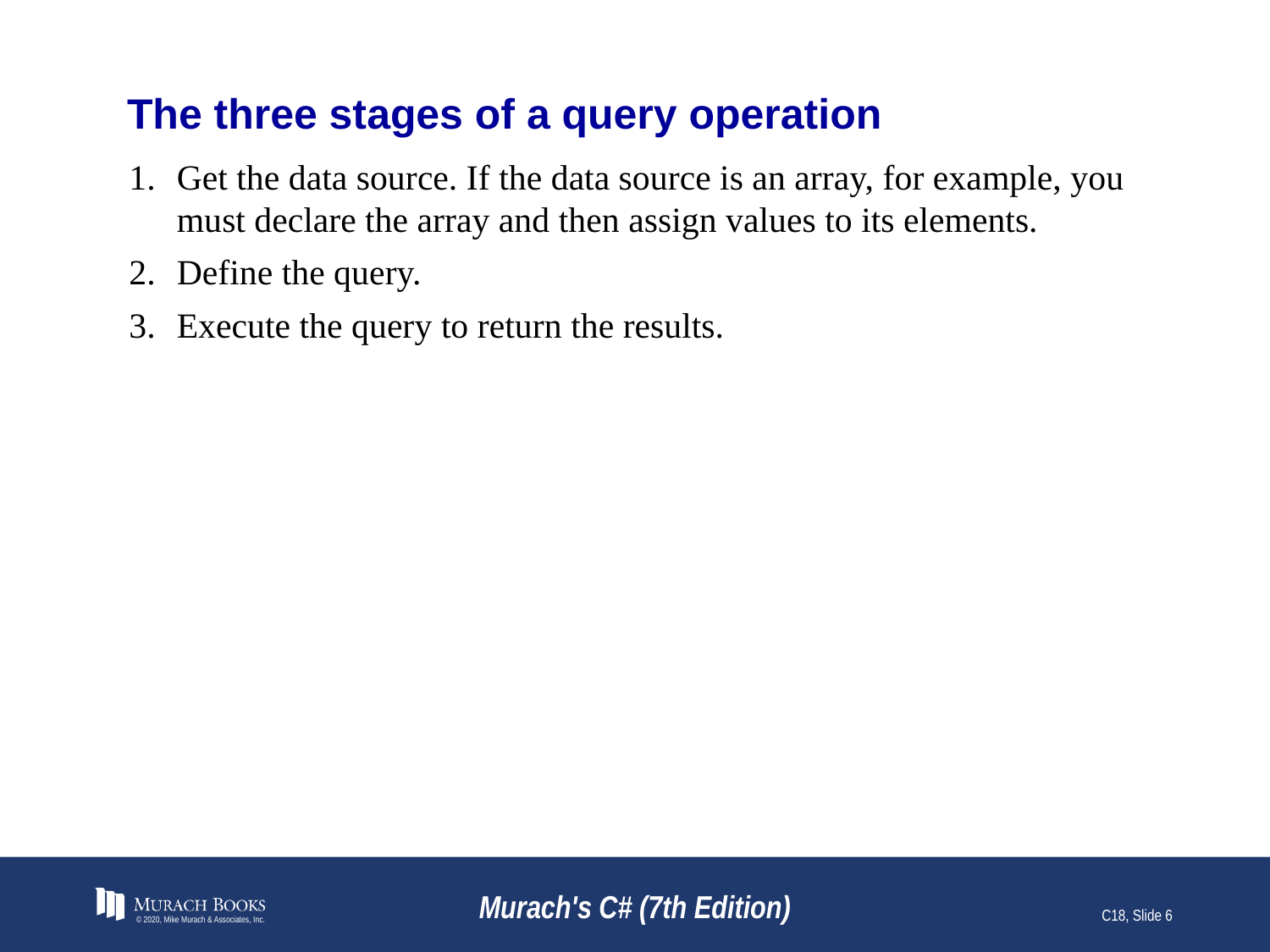

# The three stages of a query operation
Get the data source. If the data source is an array, for example, you must declare the array and then assign values to its elements.
Define the query.
Execute the query to return the results.

© 2020, Mike Murach & Associates, Inc.
Murach's C# (7th Edition)

C18, Slide 6